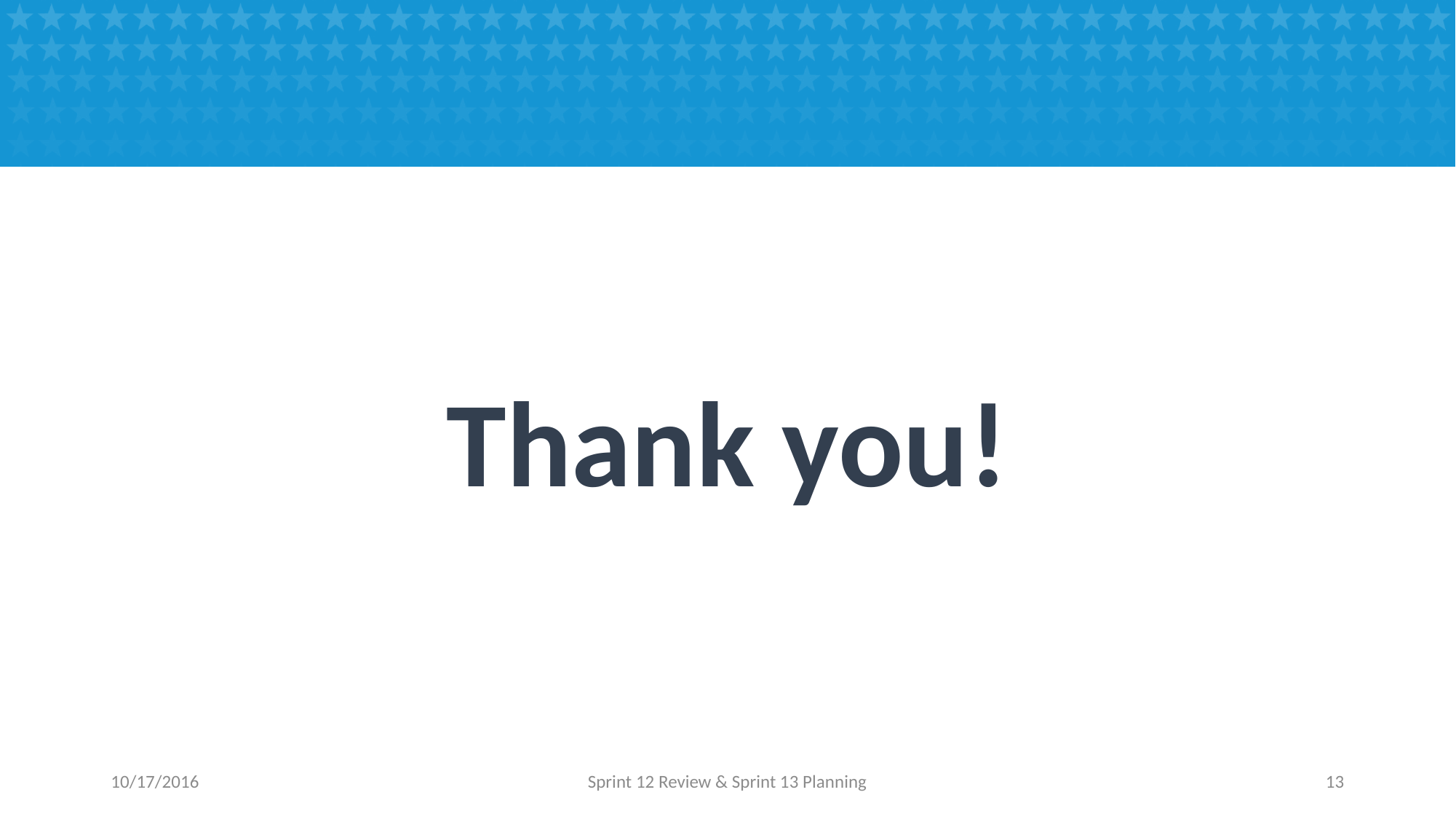

#
Thank you!
10/17/2016
Sprint 12 Review & Sprint 13 Planning
13